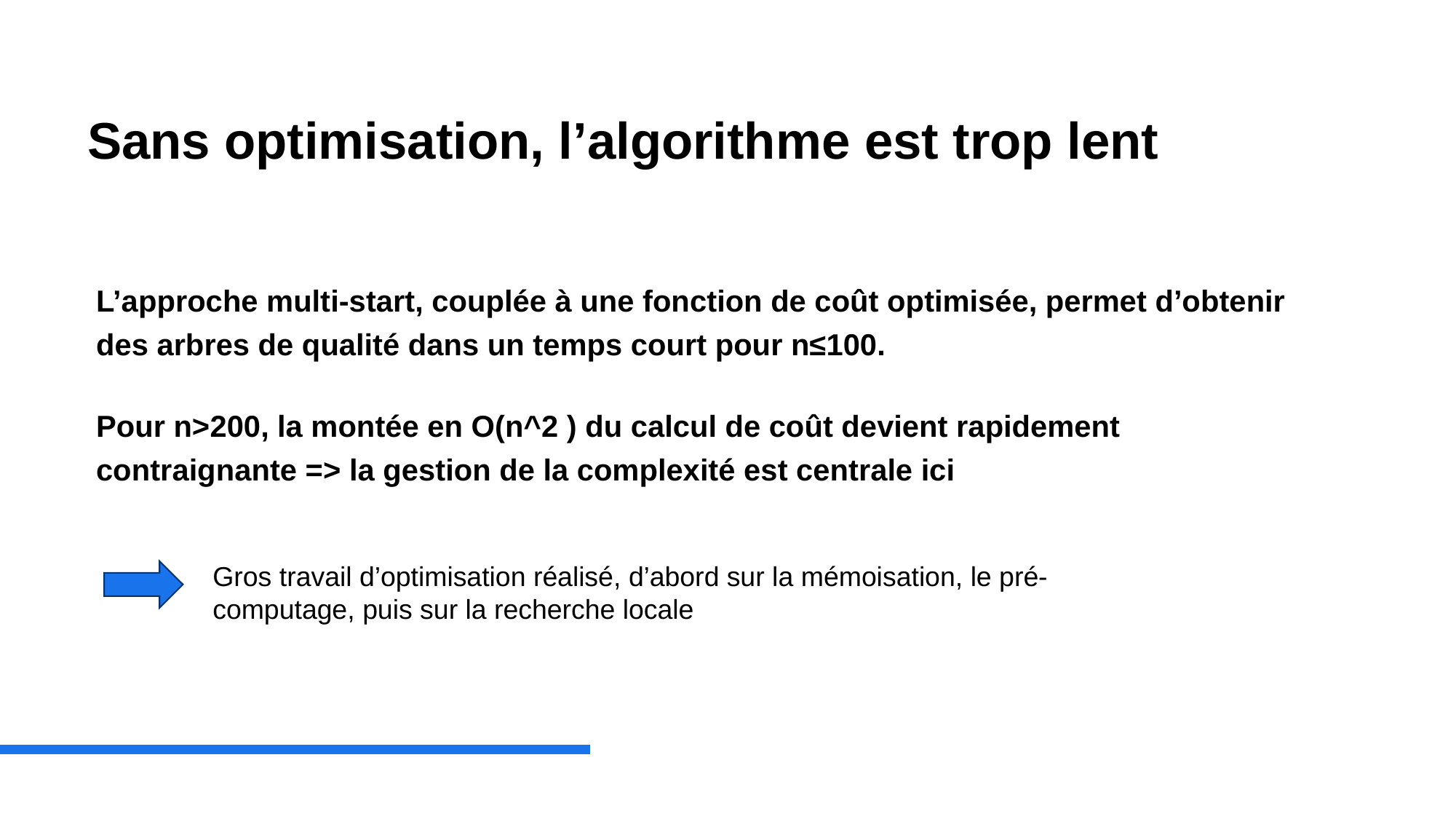

# Sans optimisation, l’algorithme est trop lent
L’approche multi-start, couplée à une fonction de coût optimisée, permet d’obtenir des arbres de qualité dans un temps court pour n≤100.
Pour n>200, la montée en O(n^2 ) du calcul de coût devient rapidement contraignante => la gestion de la complexité est centrale ici

Gros travail d’optimisation réalisé, d’abord sur la mémoisation, le pré-computage, puis sur la recherche locale